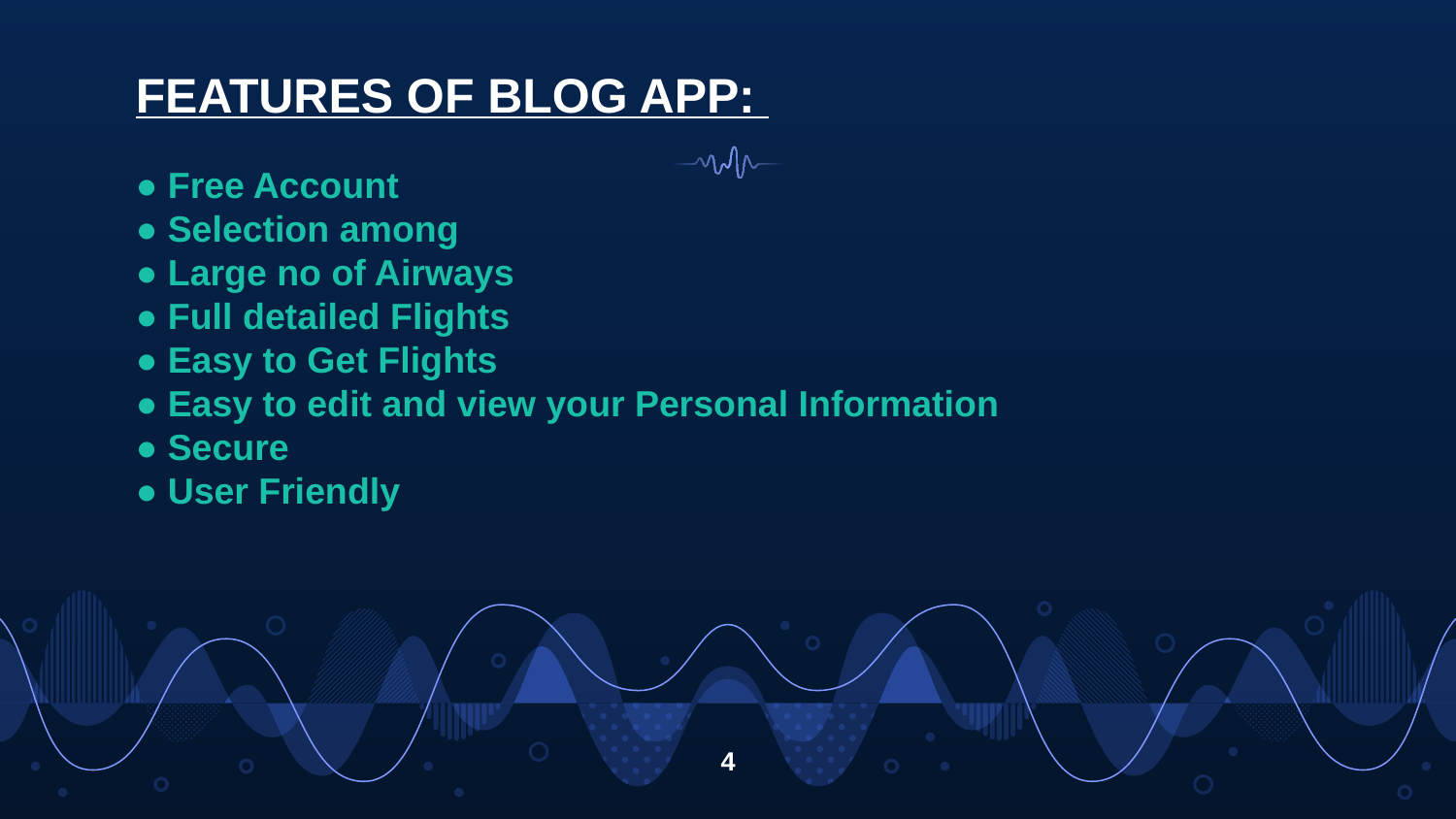

FEATURES OF BLOG APP:
● Free Account
● Selection among
● Large no of Airways
● Full detailed Flights
● Easy to Get Flights
● Easy to edit and view your Personal Information
● Secure
● User Friendly
4